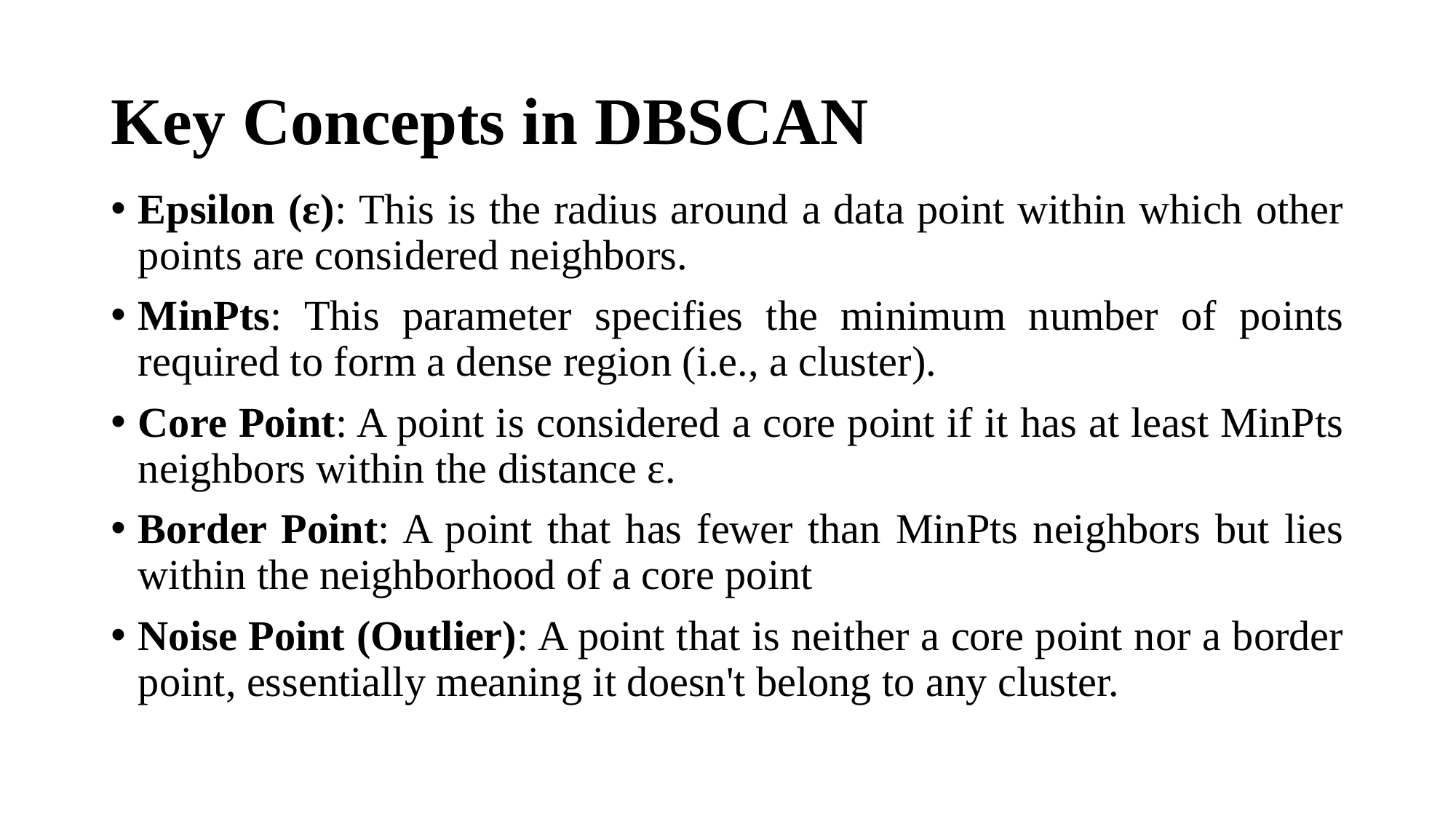

# Key Concepts in DBSCAN
Epsilon (ε): This is the radius around a data point within which other points are considered neighbors.
MinPts: This parameter specifies the minimum number of points required to form a dense region (i.e., a cluster).
Core Point: A point is considered a core point if it has at least MinPts neighbors within the distance ε.
Border Point: A point that has fewer than MinPts neighbors but lies within the neighborhood of a core point
Noise Point (Outlier): A point that is neither a core point nor a border point, essentially meaning it doesn't belong to any cluster.